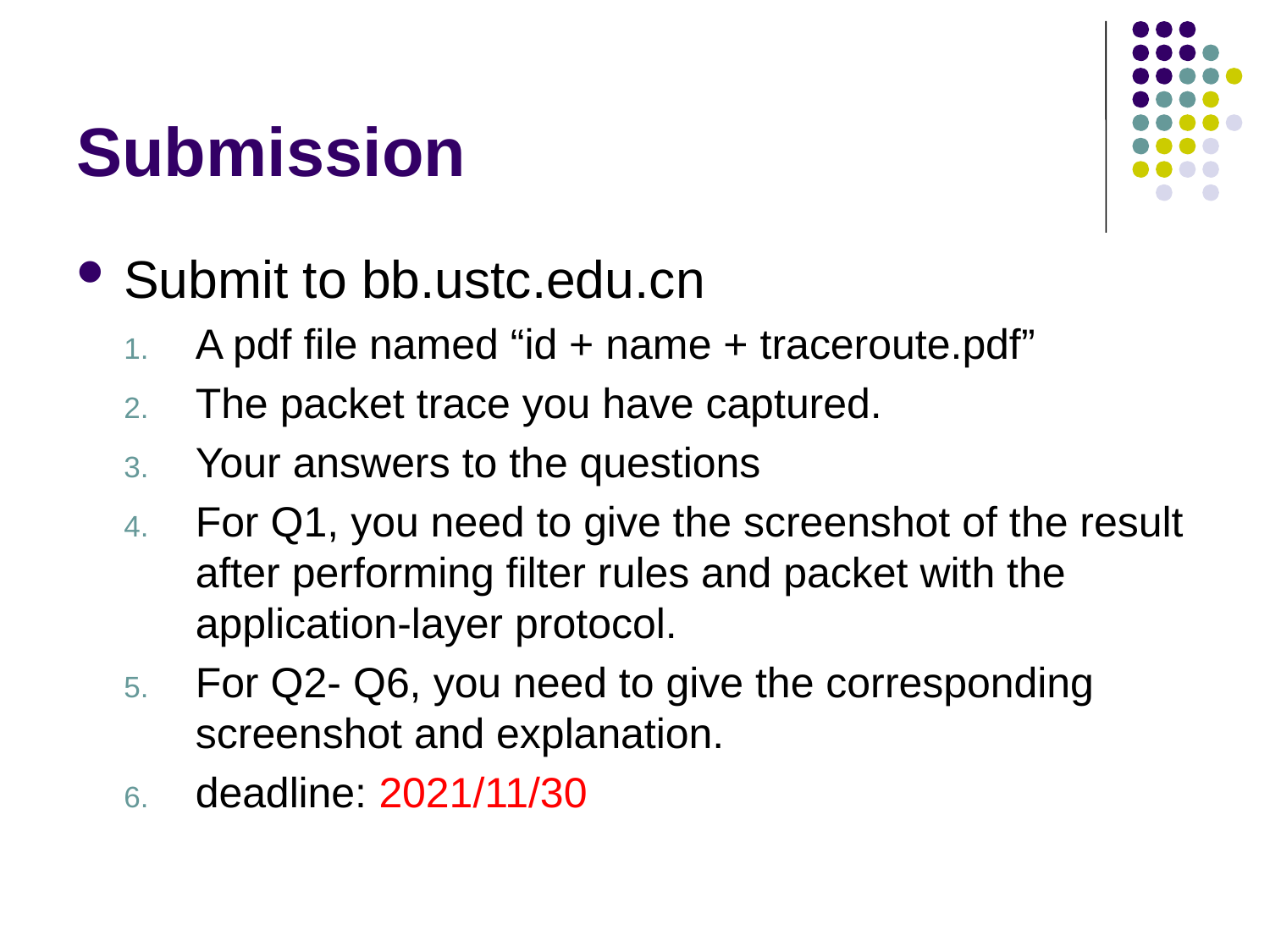

# Submission
Submit to bb.ustc.edu.cn
A pdf file named “id + name + traceroute.pdf”
The packet trace you have captured.
Your answers to the questions
For Q1, you need to give the screenshot of the result after performing filter rules and packet with the application-layer protocol.
For Q2- Q6, you need to give the corresponding screenshot and explanation.
deadline: 2021/11/30